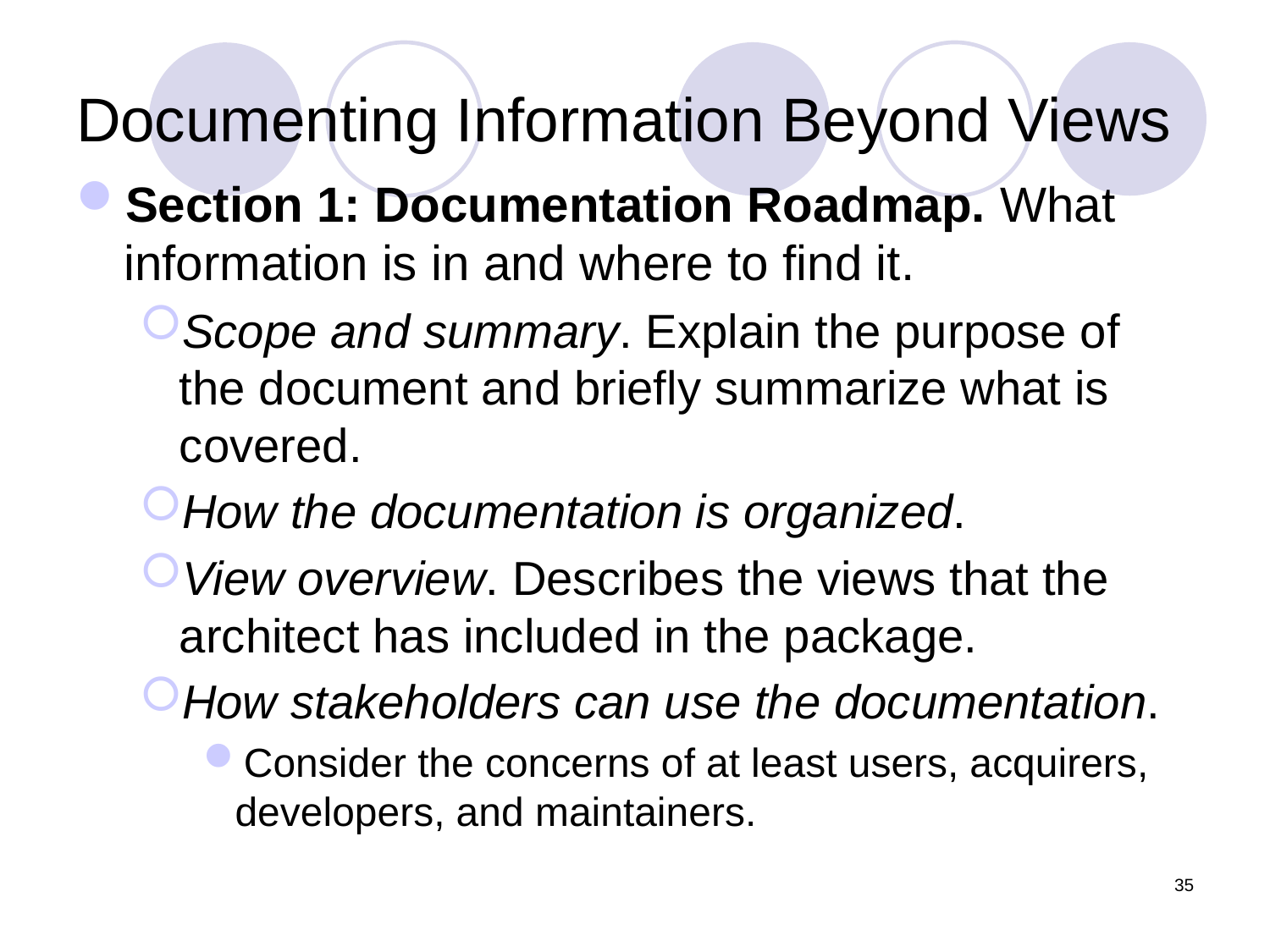

# Documenting Information Beyond Views
Section 1: Documentation Roadmap. What information is in and where to find it.
Scope and summary. Explain the purpose of the document and briefly summarize what is covered.
How the documentation is organized.
View overview. Describes the views that the architect has included in the package.
How stakeholders can use the documentation.
Consider the concerns of at least users, acquirers, developers, and maintainers.
35